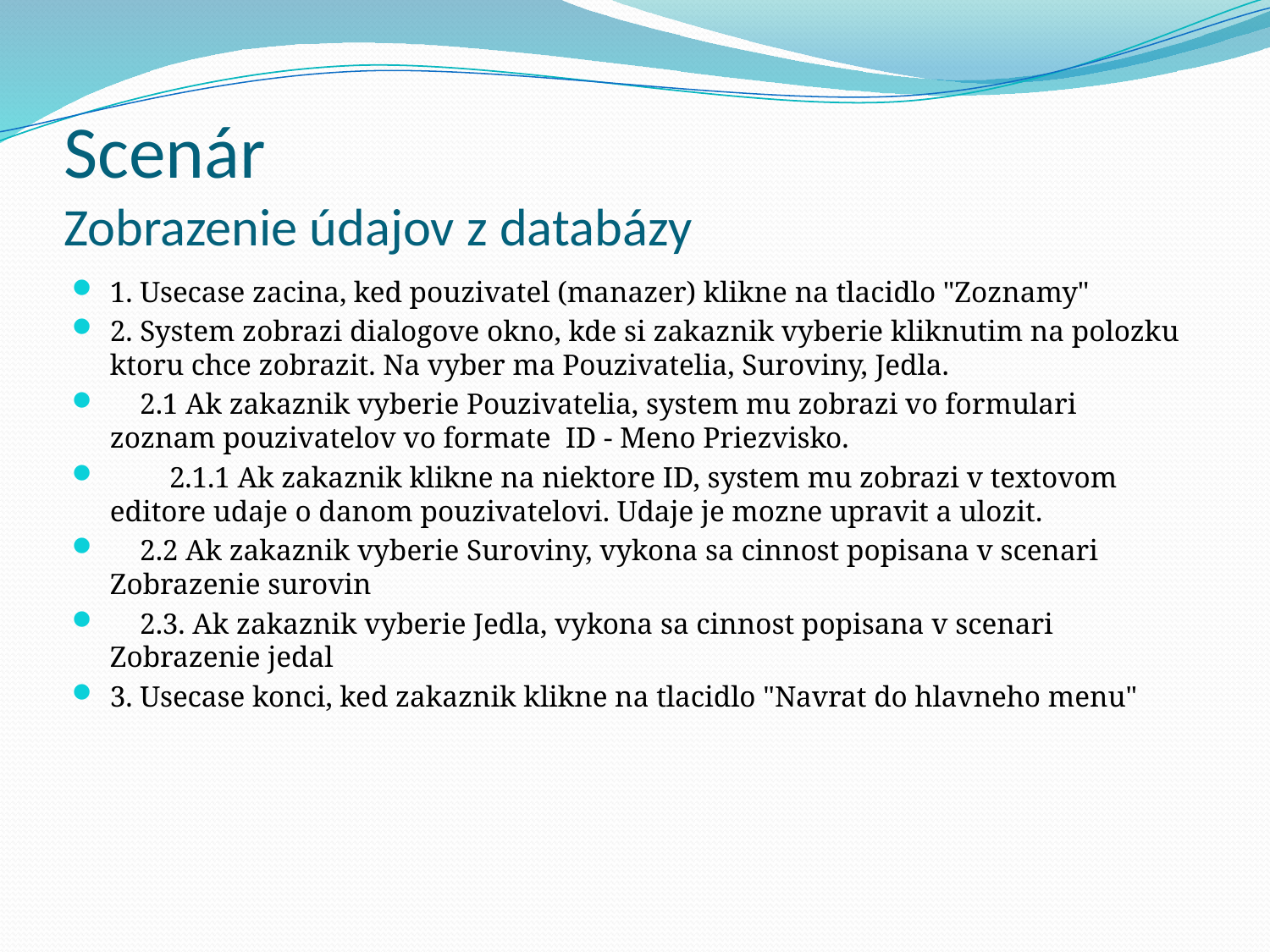

# Scenár Zobrazenie údajov z databázy
1. Usecase zacina, ked pouzivatel (manazer) klikne na tlacidlo "Zoznamy"
2. System zobrazi dialogove okno, kde si zakaznik vyberie kliknutim na polozku ktoru chce zobrazit. Na vyber ma Pouzivatelia, Suroviny, Jedla.
    2.1 Ak zakaznik vyberie Pouzivatelia, system mu zobrazi vo formulari zoznam pouzivatelov vo formate  ID - Meno Priezvisko.
        2.1.1 Ak zakaznik klikne na niektore ID, system mu zobrazi v textovom editore udaje o danom pouzivatelovi. Udaje je mozne upravit a ulozit.
    2.2 Ak zakaznik vyberie Suroviny, vykona sa cinnost popisana v scenari Zobrazenie surovin
    2.3. Ak zakaznik vyberie Jedla, vykona sa cinnost popisana v scenari Zobrazenie jedal
3. Usecase konci, ked zakaznik klikne na tlacidlo "Navrat do hlavneho menu"